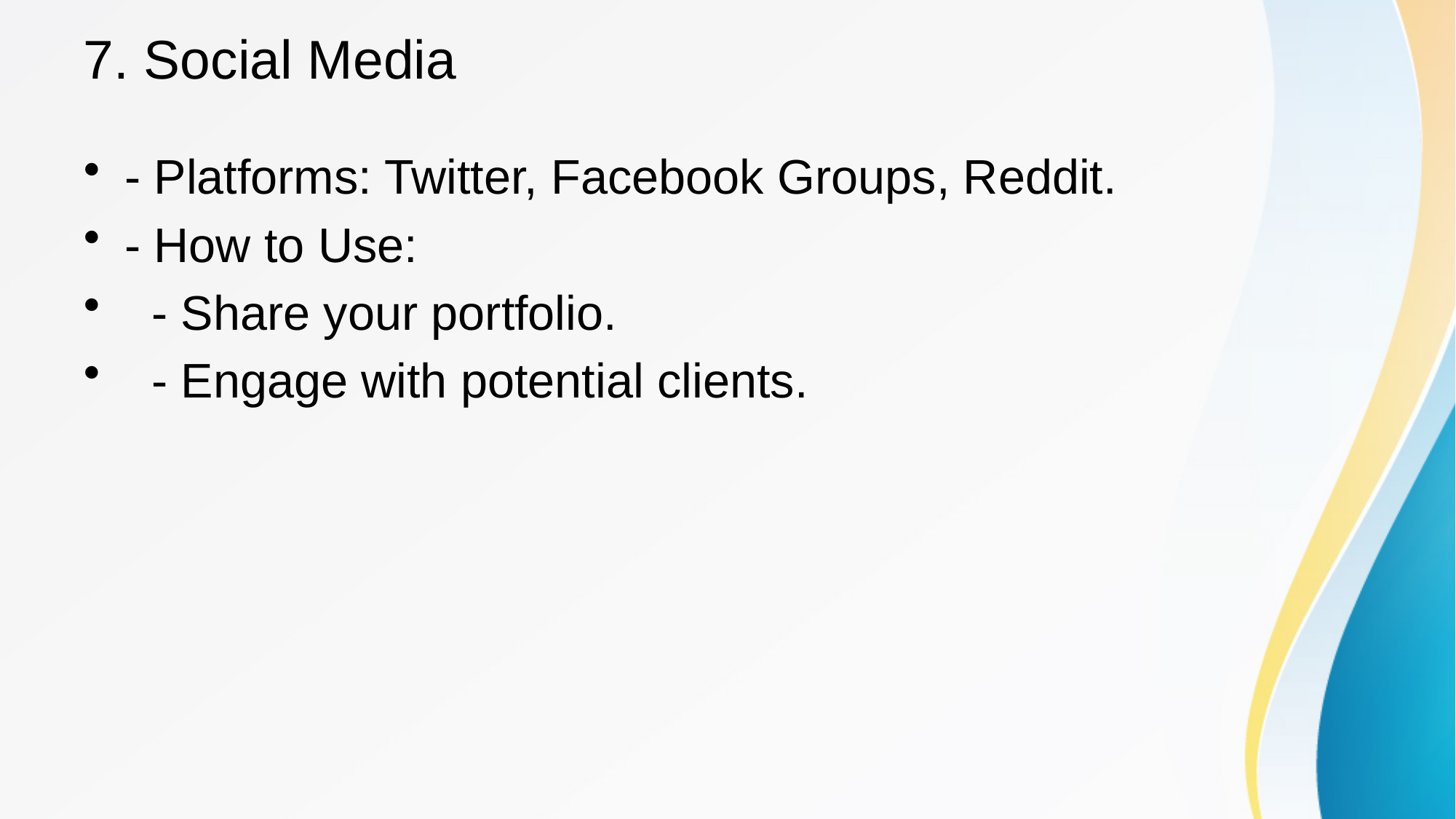

# 7. Social Media
- Platforms: Twitter, Facebook Groups, Reddit.
- How to Use:
  - Share your portfolio.
  - Engage with potential clients.